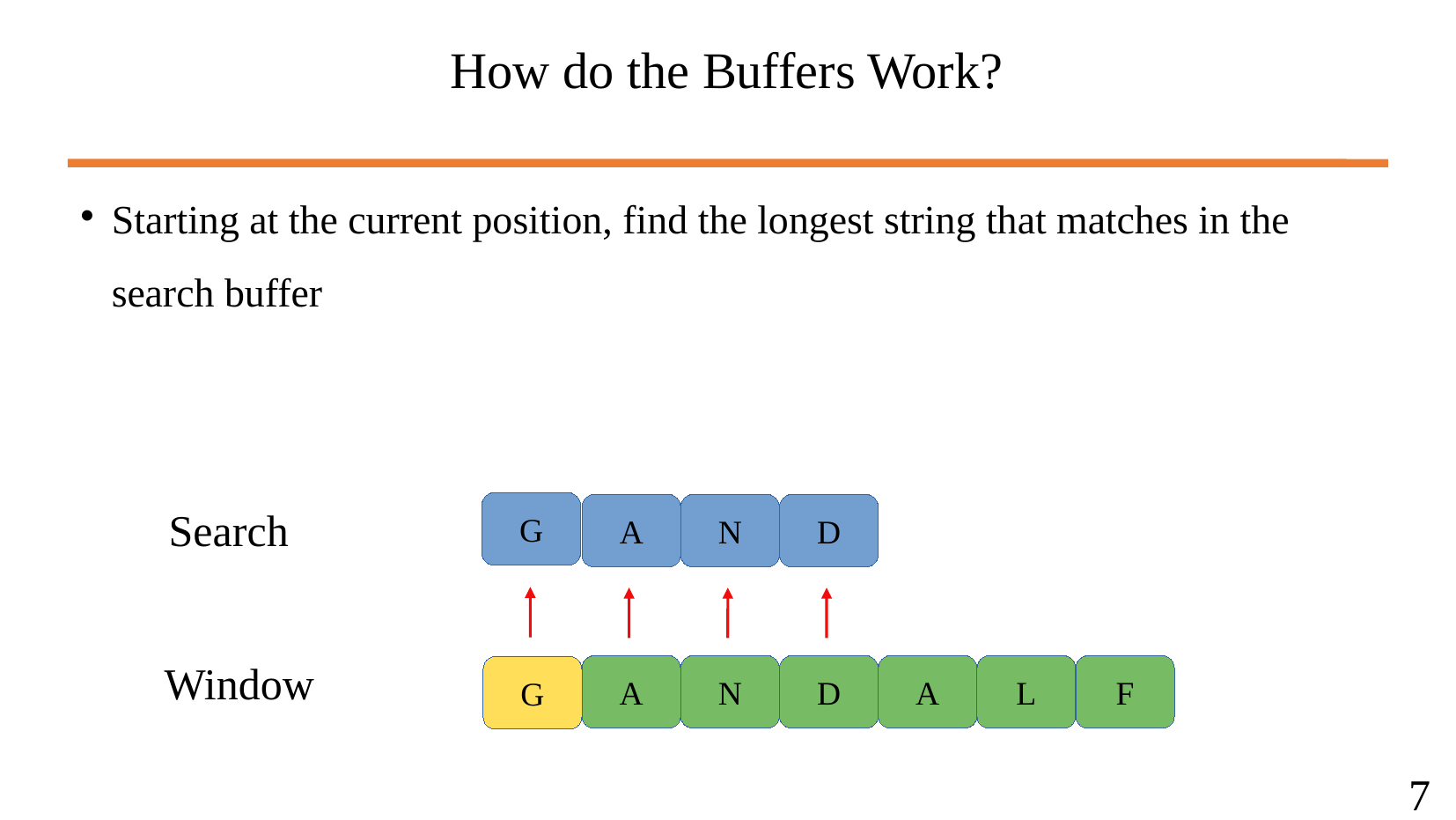

How do the Buffers Work?

Starting at the current position, find the longest string that matches in the search buffer
G
A
N
D
Search

Window
A
N
D
A
L
F
G
7